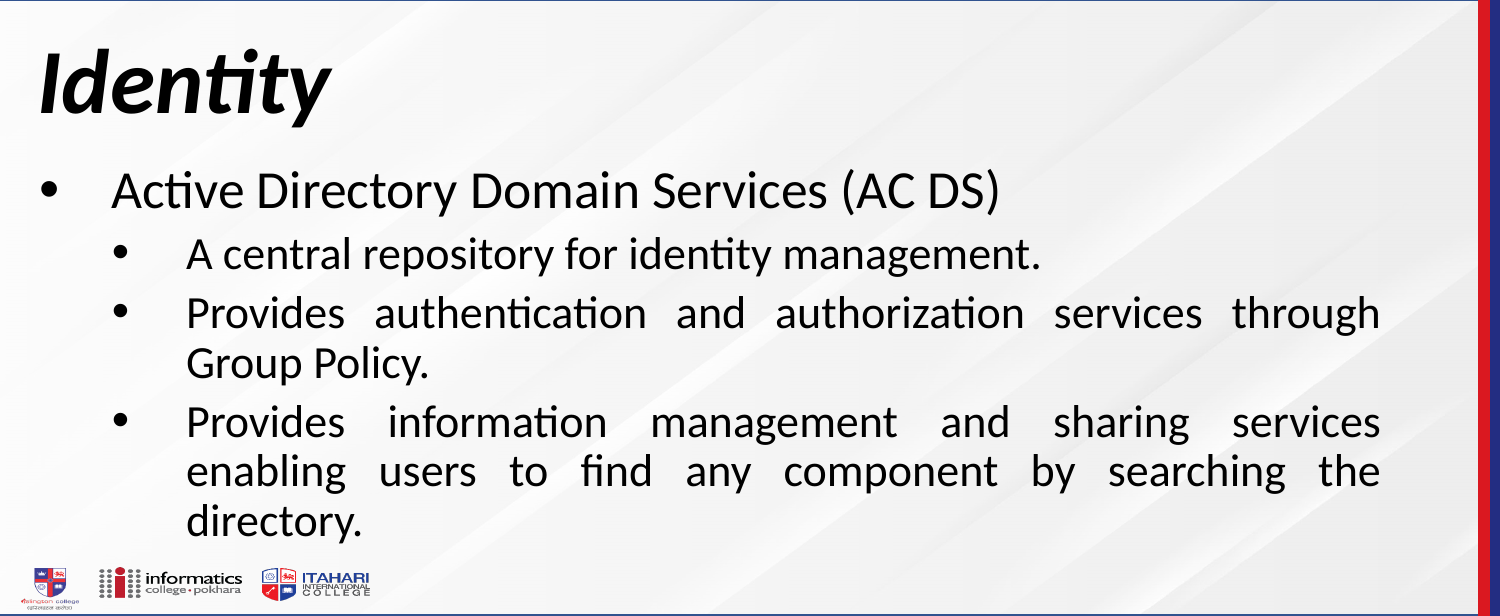

# Identity
Active Directory Domain Services (AC DS)
A central repository for identity management.
Provides authentication and authorization services through Group Policy.
Provides information management and sharing services enabling users to find any component by searching the directory.